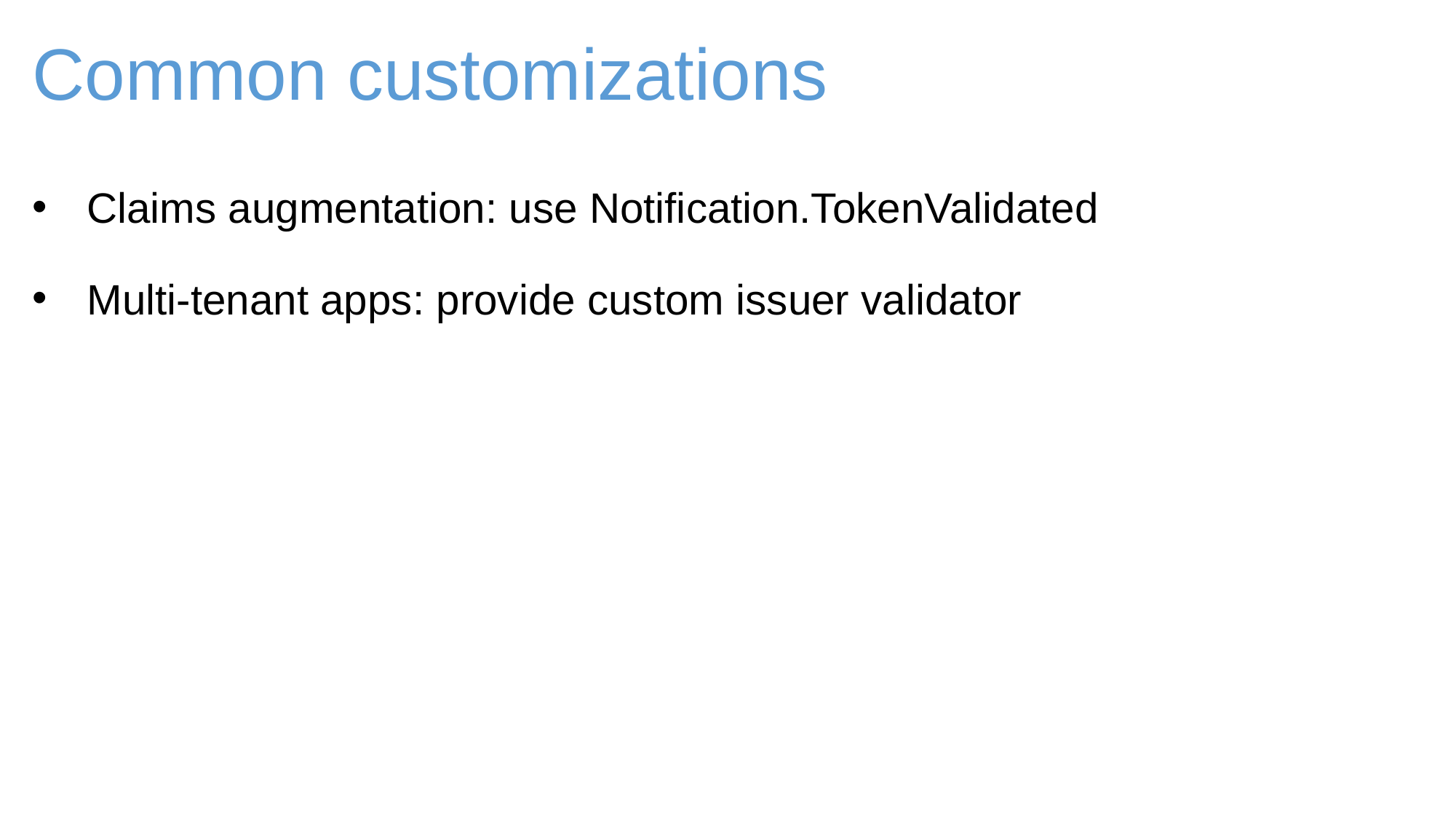

# Common customizations
Claims augmentation: use Notification.TokenValidated
Multi-tenant apps: provide custom issuer validator